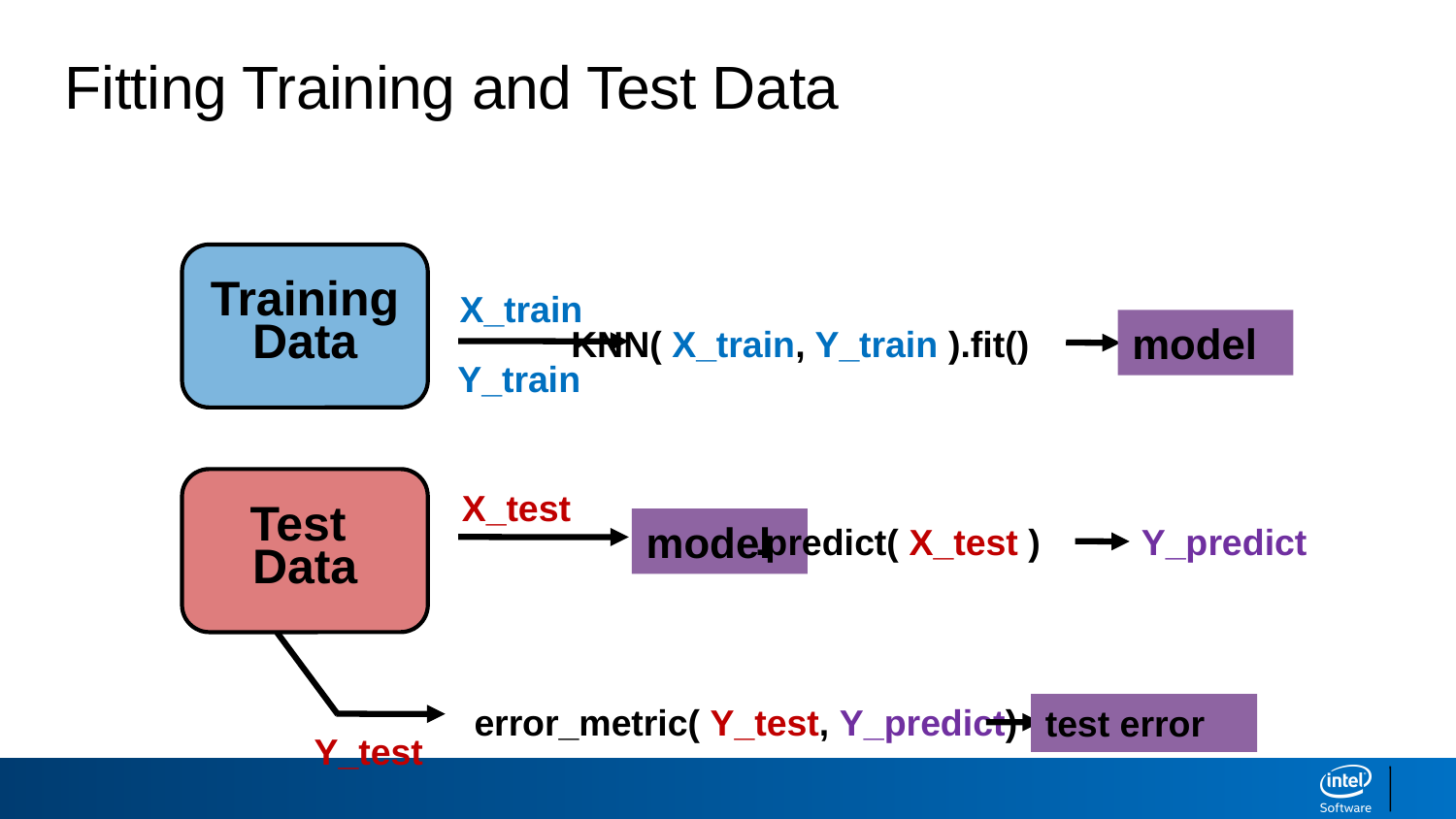

Fitting Training and Test Data
Training
Data
X_train
model
KNN( X_train, Y_train ).fit()

Y_train
Test
Data
X_test
model
.predict( X_test )
Y_predict

error_metric( Y_test, Y_predict)
test error
Y_test